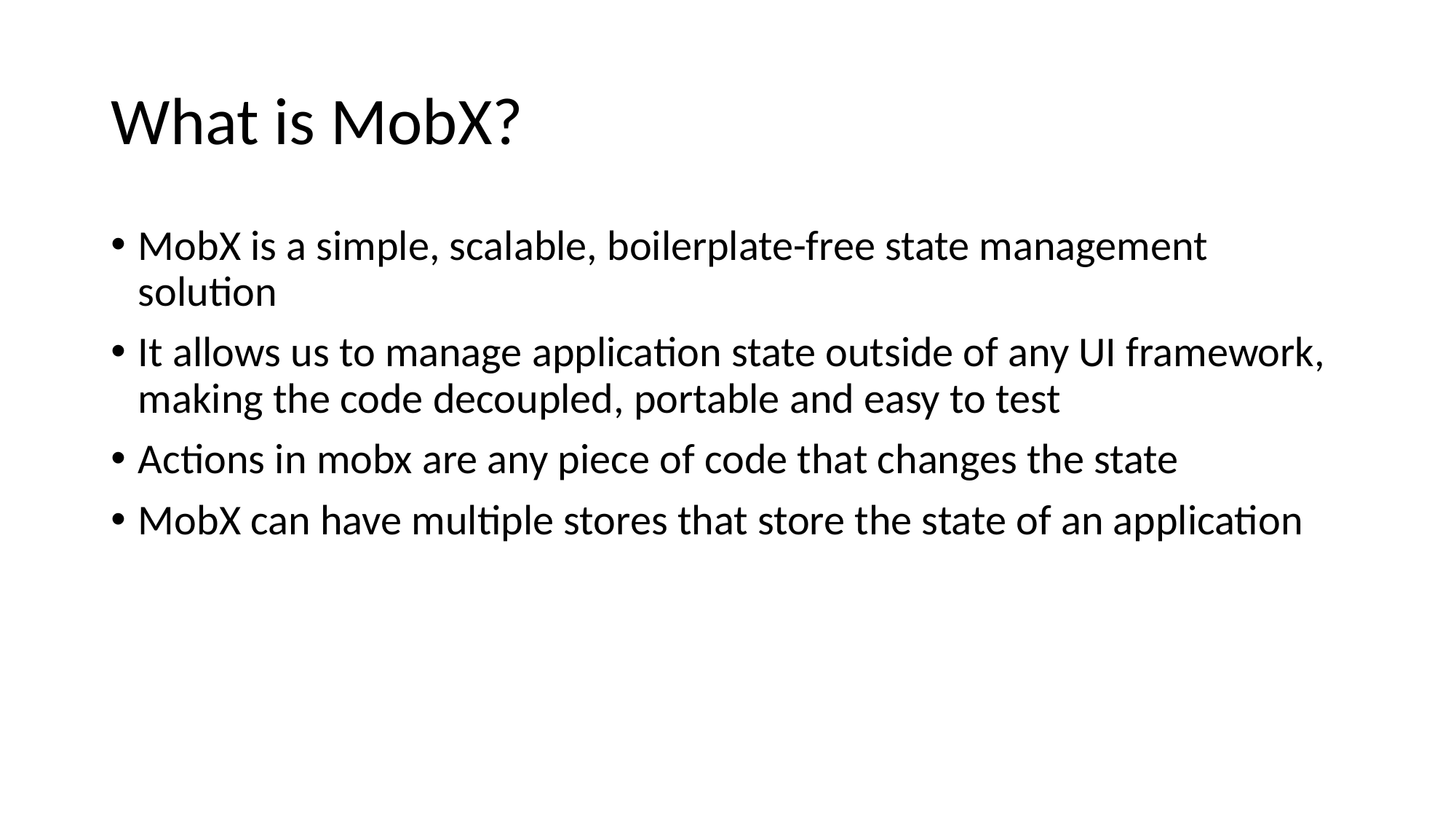

# What is MobX?
MobX is a simple, scalable, boilerplate-free state management solution
It allows us to manage application state outside of any UI framework, making the code decoupled, portable and easy to test
Actions in mobx are any piece of code that changes the state
MobX can have multiple stores that store the state of an application